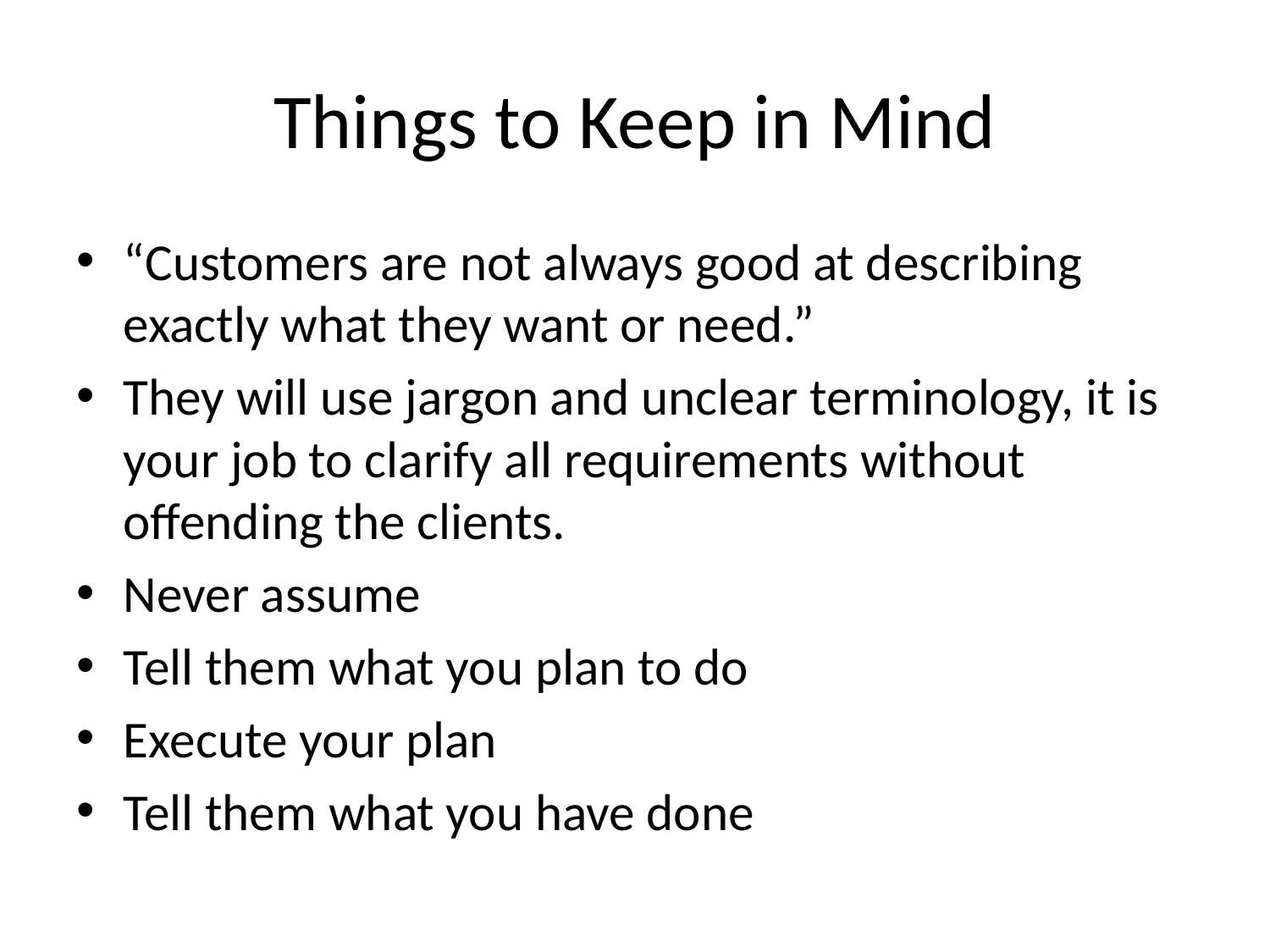

# Things to Keep in Mind
“Customers are not always good at describing exactly what they want or need.”
They will use jargon and unclear terminology, it is your job to clarify all requirements without offending the clients.
Never assume
Tell them what you plan to do
Execute your plan
Tell them what you have done